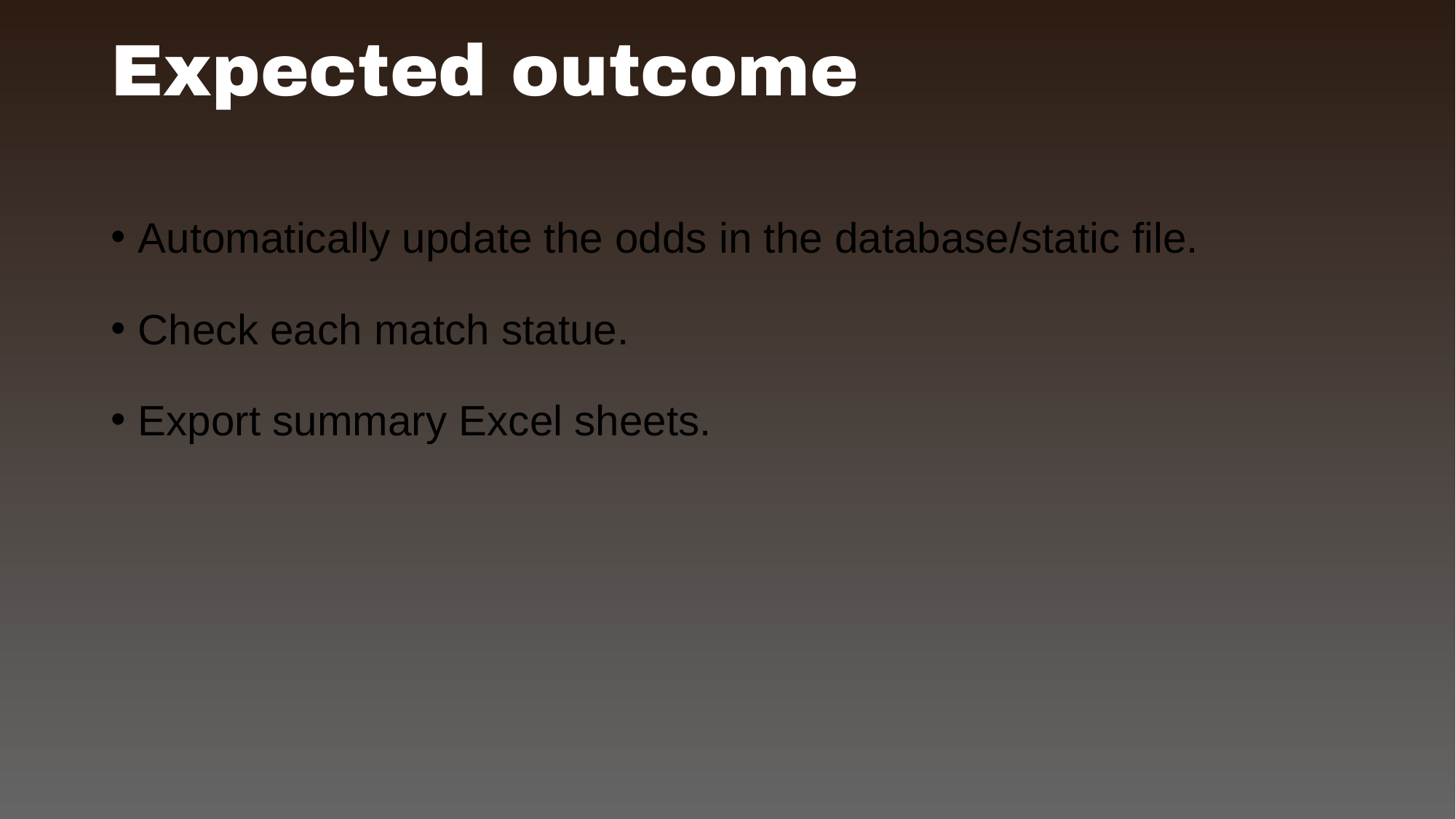

# Expected outcome
Automatically update the odds in the database/static file.
Check each match statue.
Export summary Excel sheets.